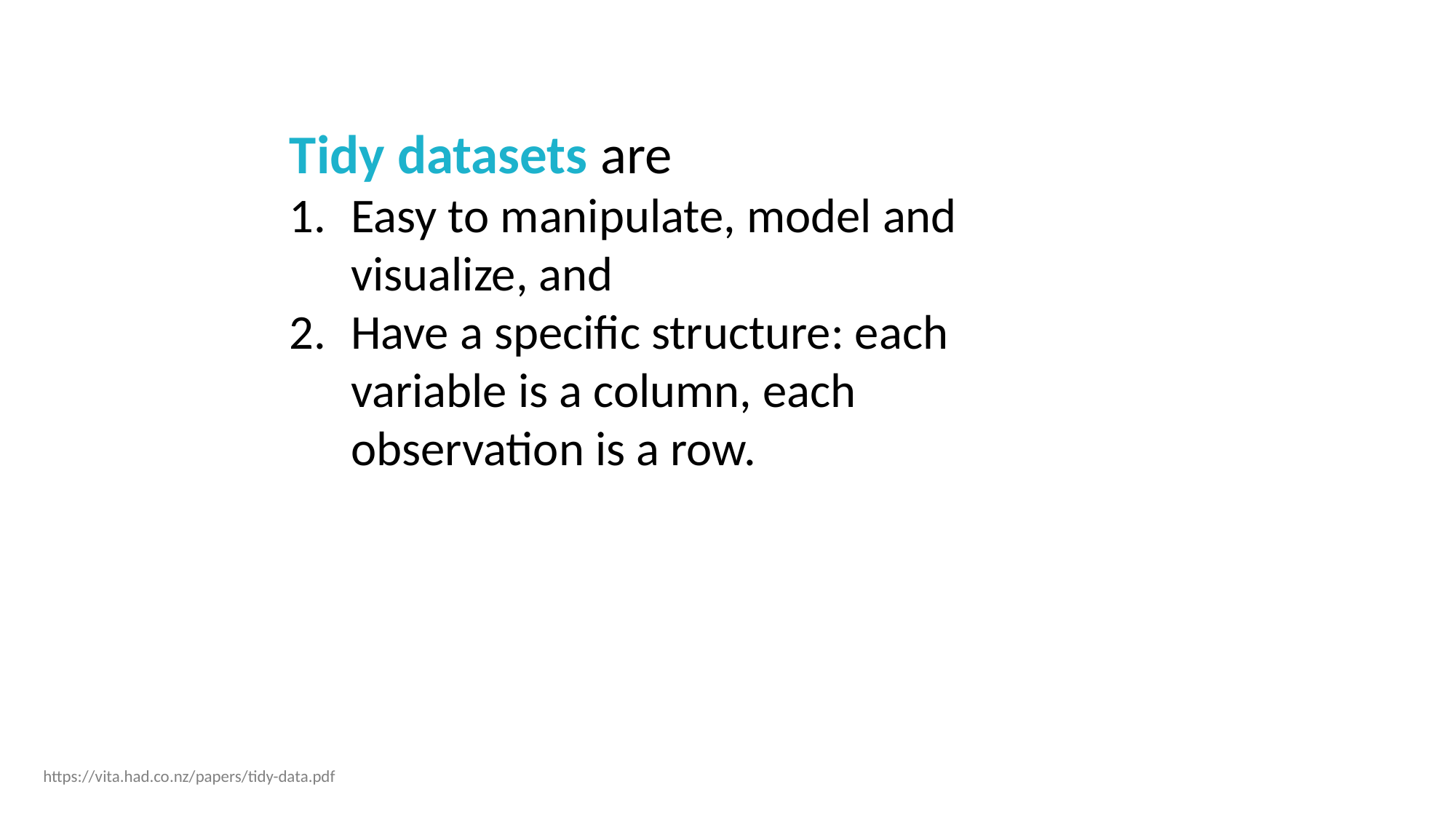

Tidy datasets are
Easy to manipulate, model and visualize, and
Have a specific structure: each variable is a column, each observation is a row.
https://vita.had.co.nz/papers/tidy-data.pdf